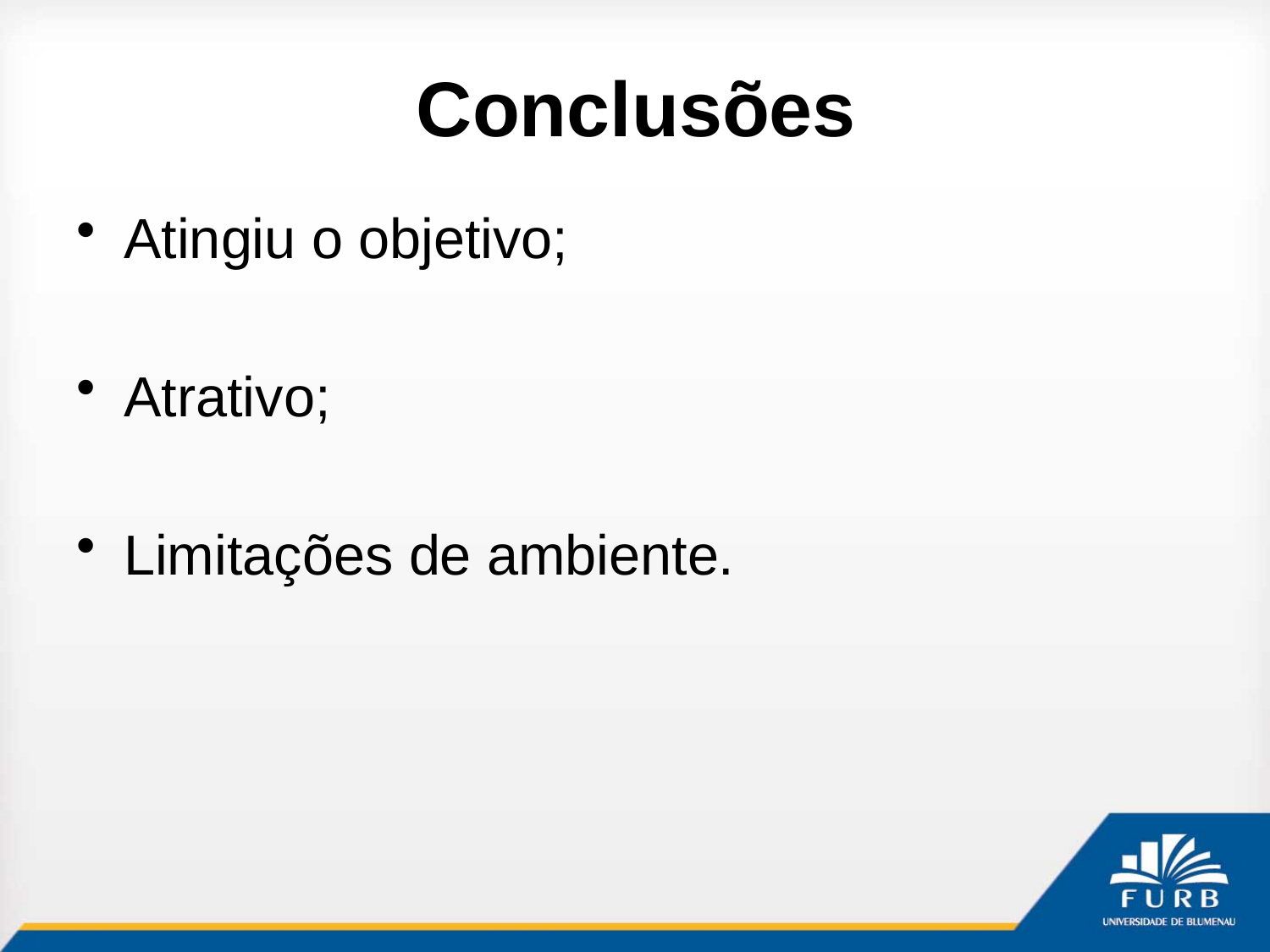

# Conclusões
Atingiu o objetivo;

Atrativo;

Limitações de ambiente.